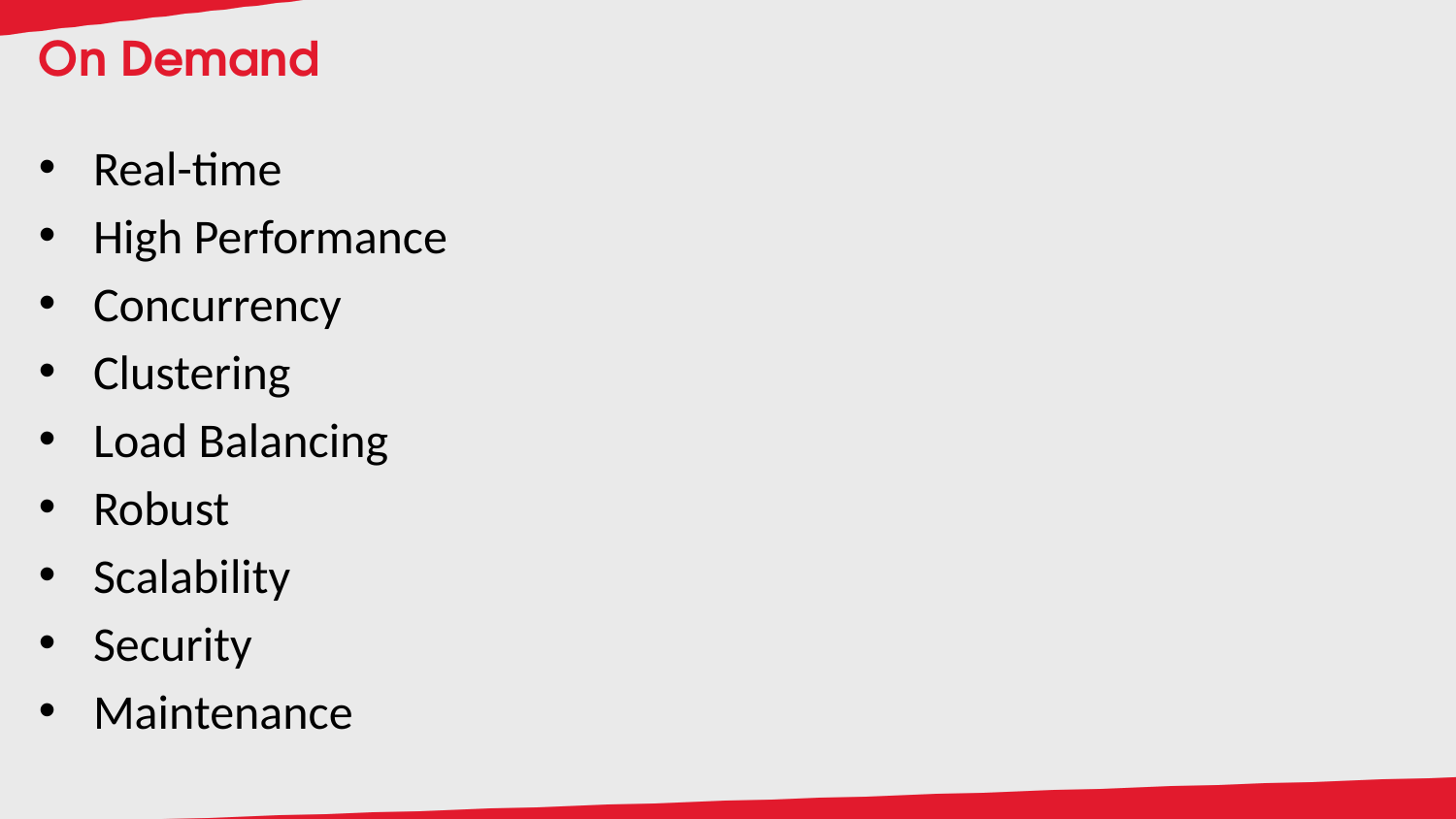

# On Demand
Real-time
High Performance
Concurrency
Clustering
Load Balancing
Robust
Scalability
Security
Maintenance